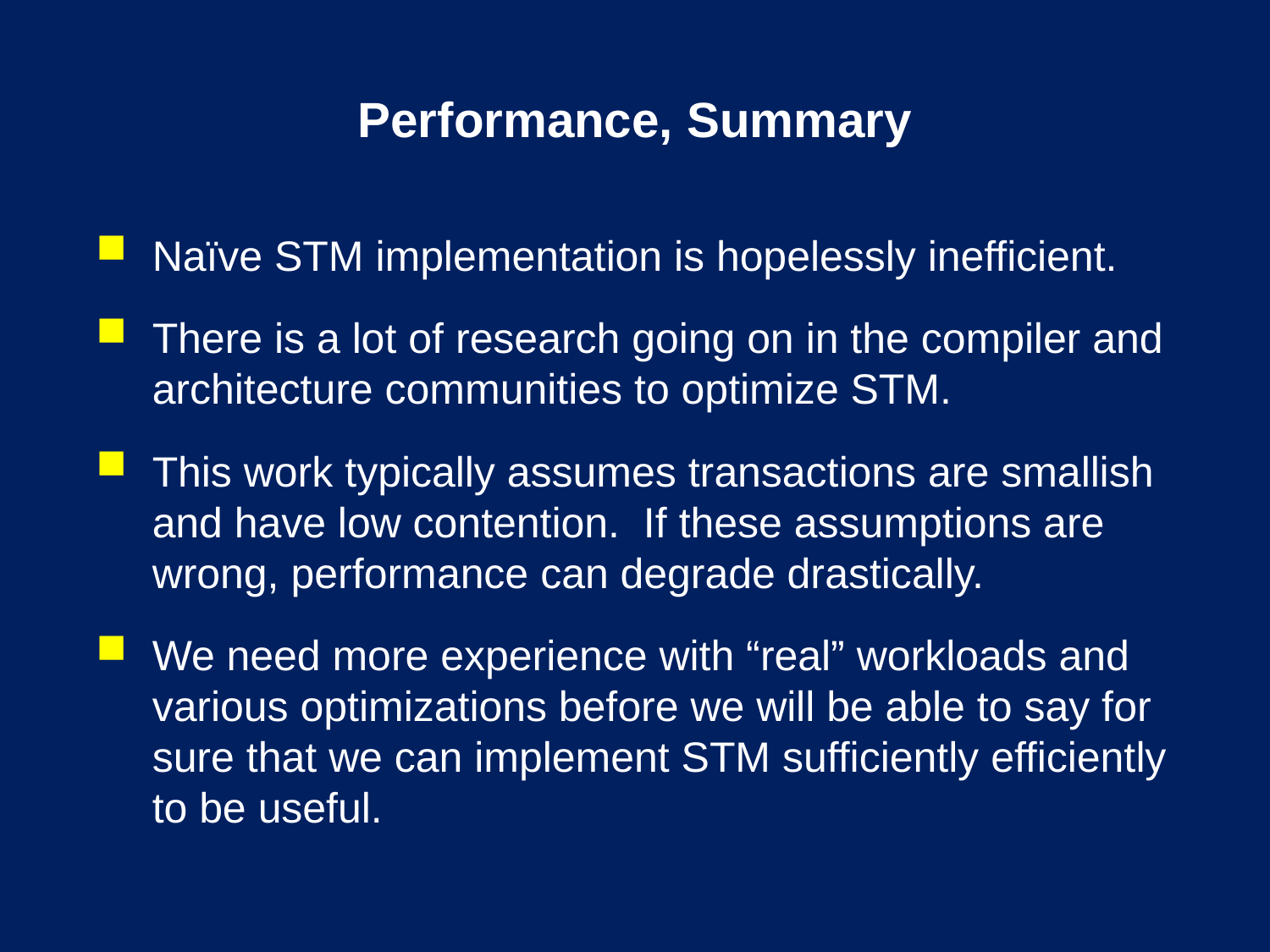

# Performance, Summary
Naïve STM implementation is hopelessly inefficient.
There is a lot of research going on in the compiler and architecture communities to optimize STM.
This work typically assumes transactions are smallish and have low contention.  If these assumptions are wrong, performance can degrade drastically.
We need more experience with “real” workloads and various optimizations before we will be able to say for sure that we can implement STM sufficiently efficiently to be useful.